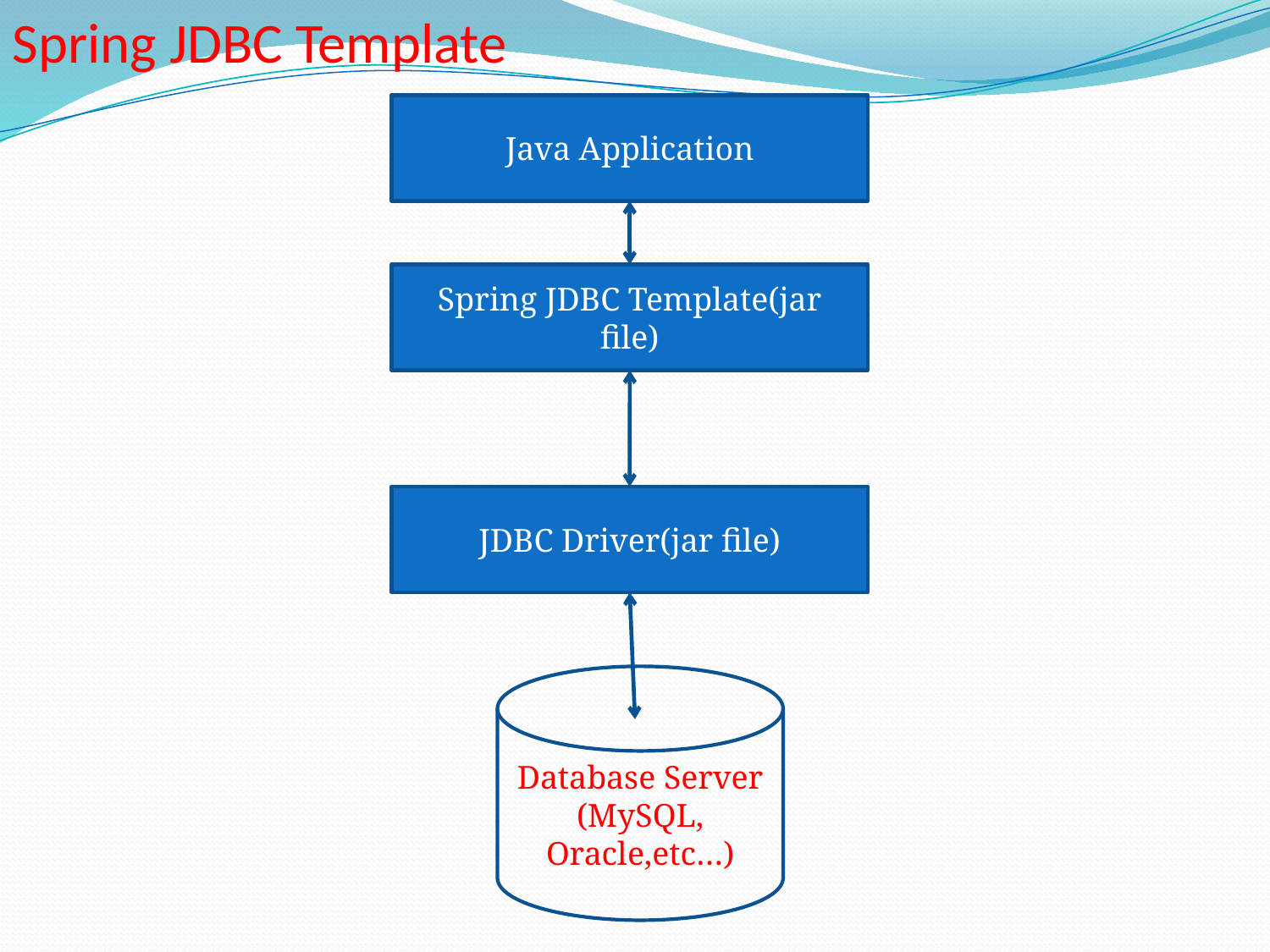

Spring JDBC Template
Java Application
Spring JDBC Template(jar file)
JDBC Driver(jar file)
Database Server
(MySQL, Oracle,etc…)